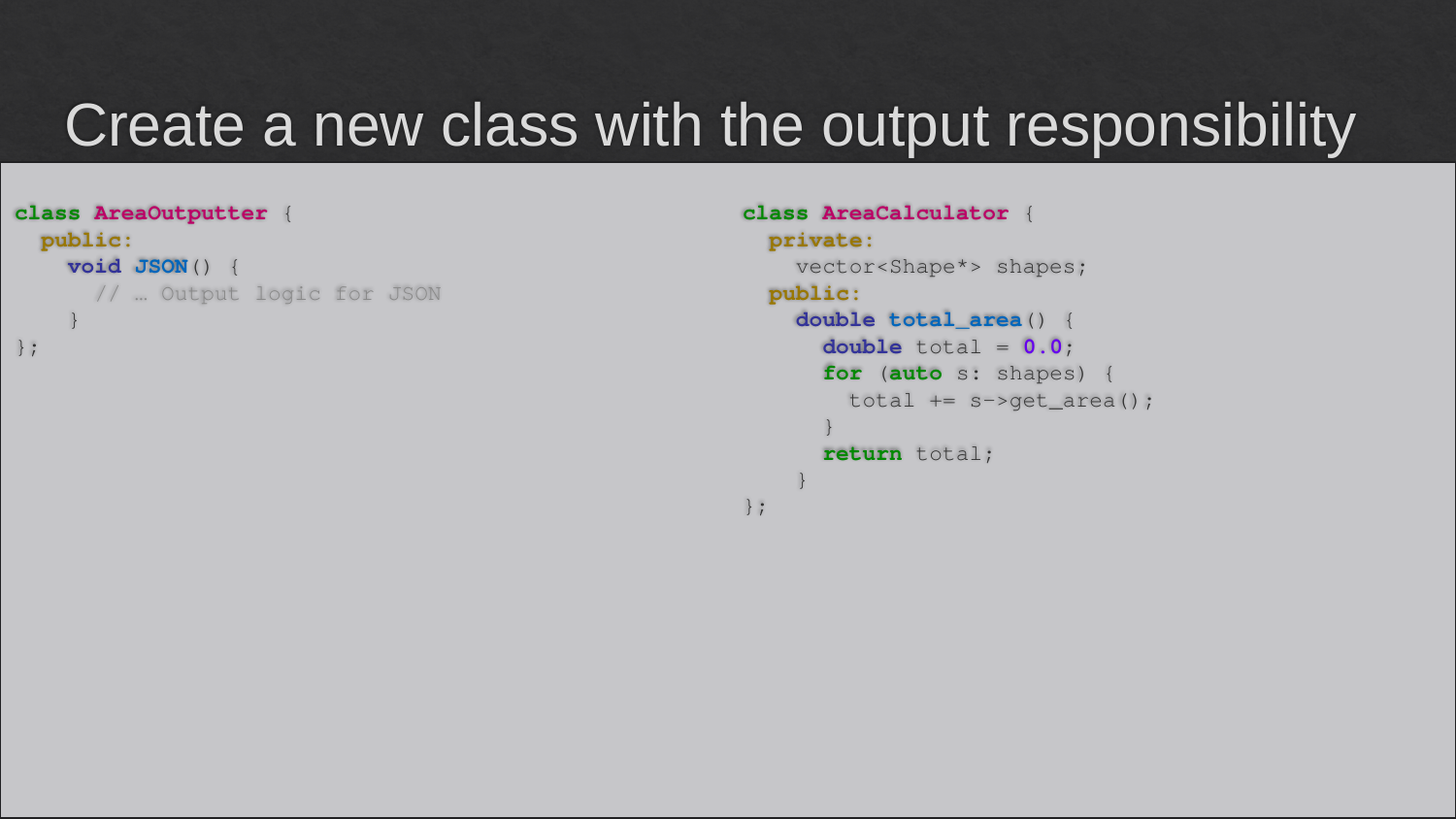

# Create a new class with the output responsibility

class AreaCalculator {
  private:
    vector<Shape*> shapes;
  public:
    double total_area() {
      double total = 0.0;
      for (auto s: shapes) {
        total += s->get_area();
      }
      return total;
    }
};

class AreaOutputter {
  public:
    void JSON() {
      // … Output logic for JSON
    }
};